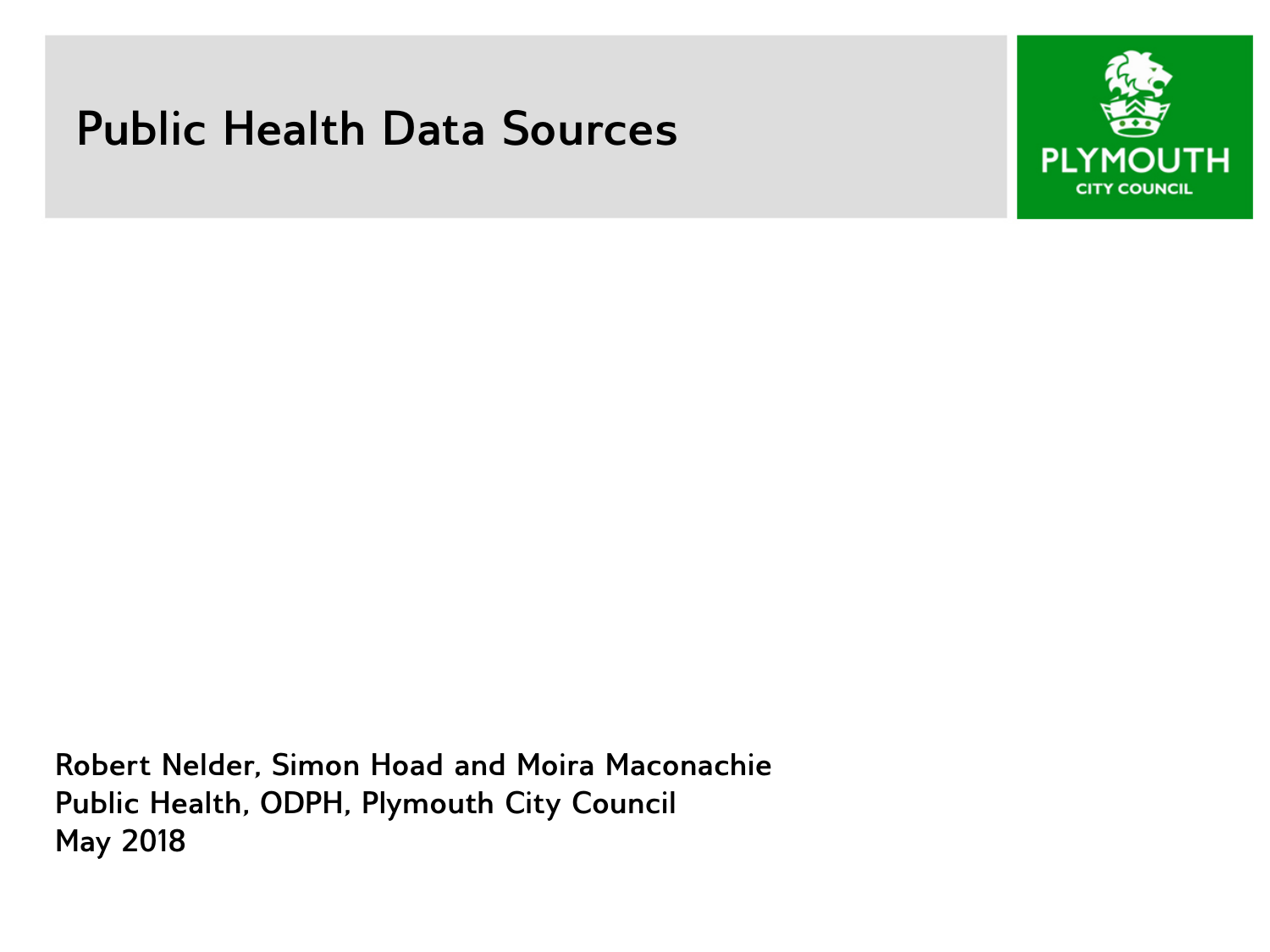

# Public Health Data Sources

Robert Nelder, Simon Hoad and Moira Maconachie
Public Health, ODPH, Plymouth City Council
May 2018